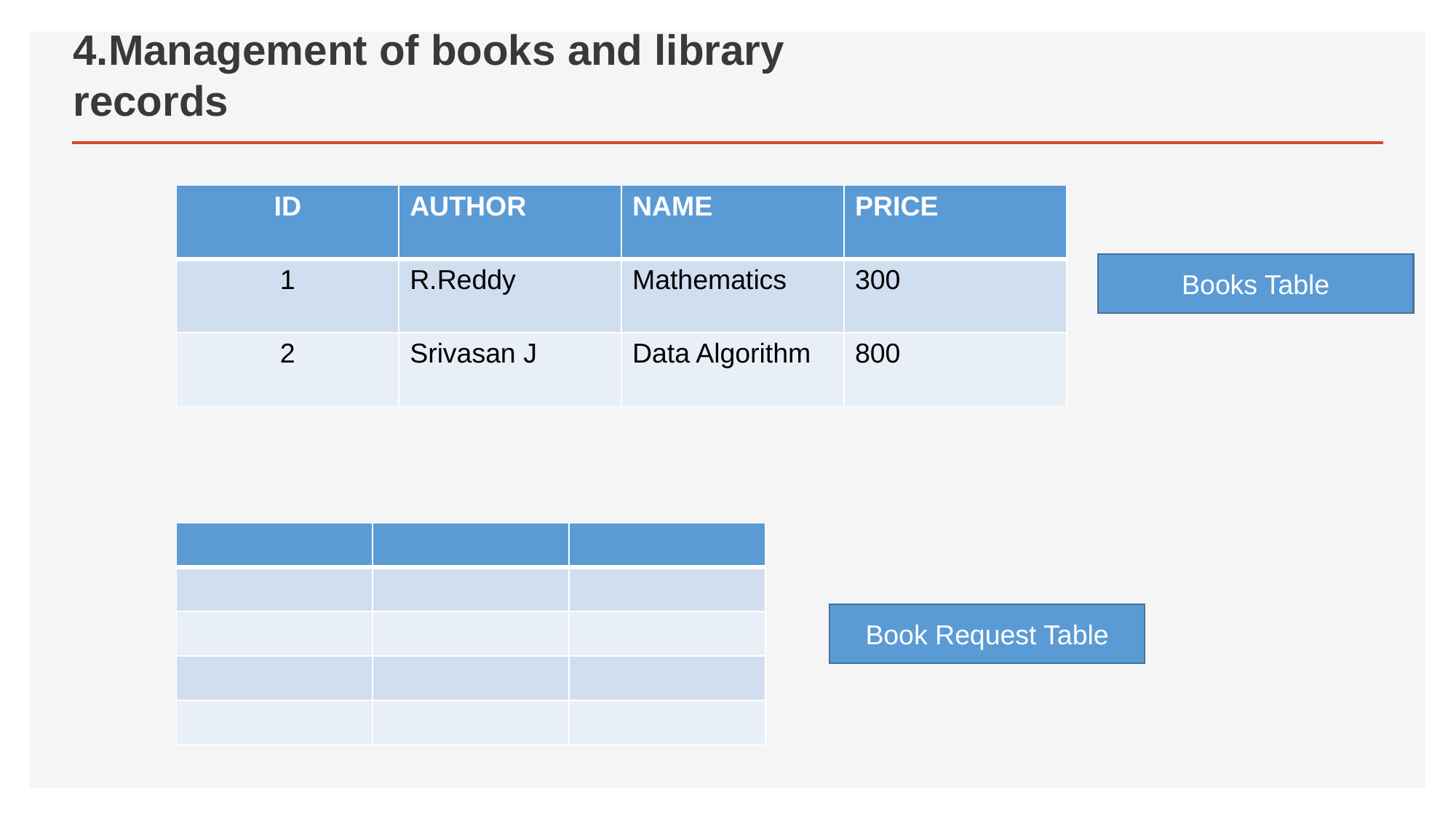

# 4.Management of books and library records
| ID | AUTHOR | NAME | PRICE |
| --- | --- | --- | --- |
| 1 | R.Reddy | Mathematics | 300 |
| 2 | Srivasan J | Data Algorithm | 800 |
Books Table
|  |  |  |
| --- | --- | --- |
|  |  |  |
|  |  |  |
|  |  |  |
|  |  |  |
Book Request Table